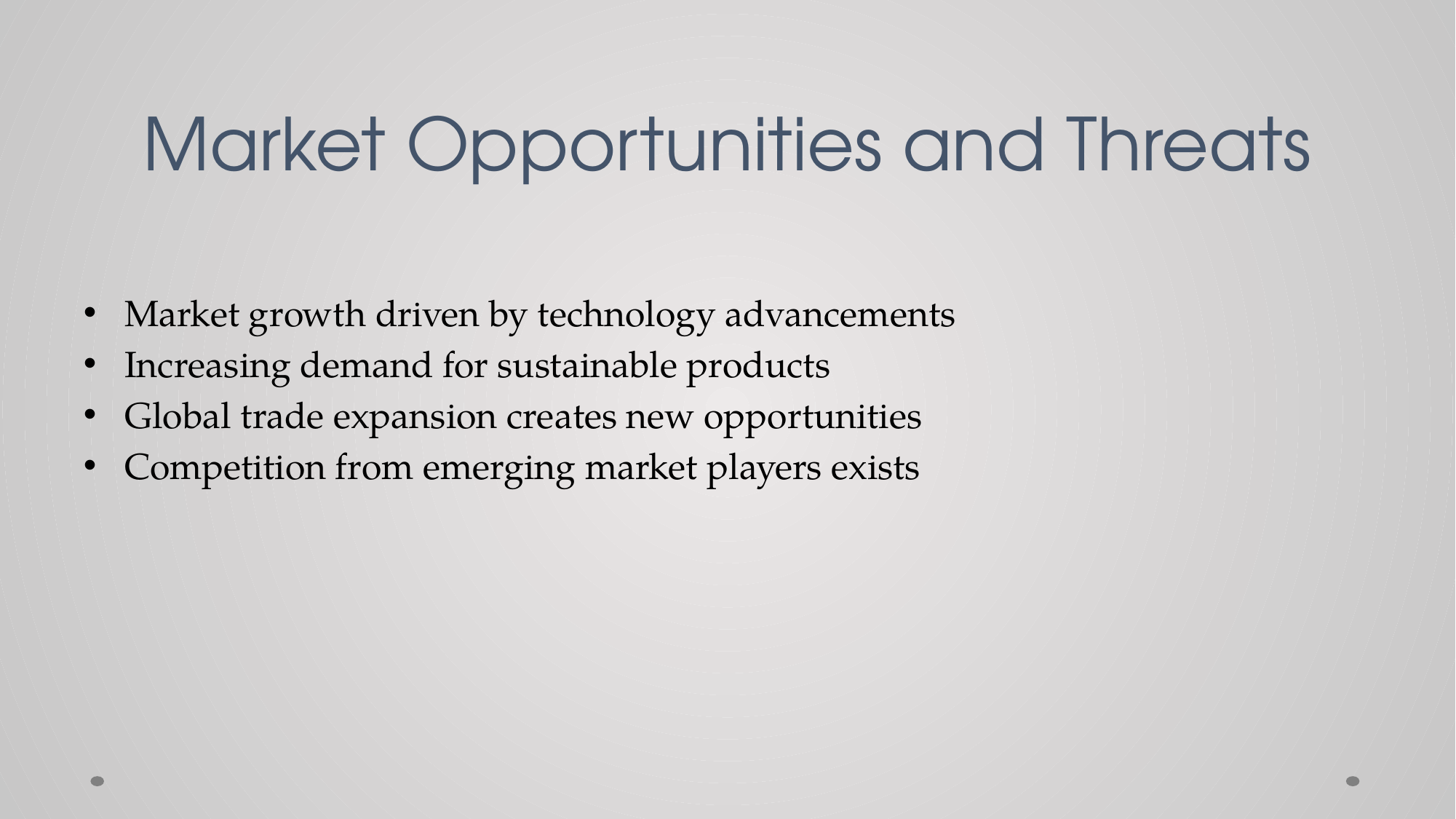

# Market Opportunities and Threats
Market growth driven by technology advancements
Increasing demand for sustainable products
Global trade expansion creates new opportunities
Competition from emerging market players exists